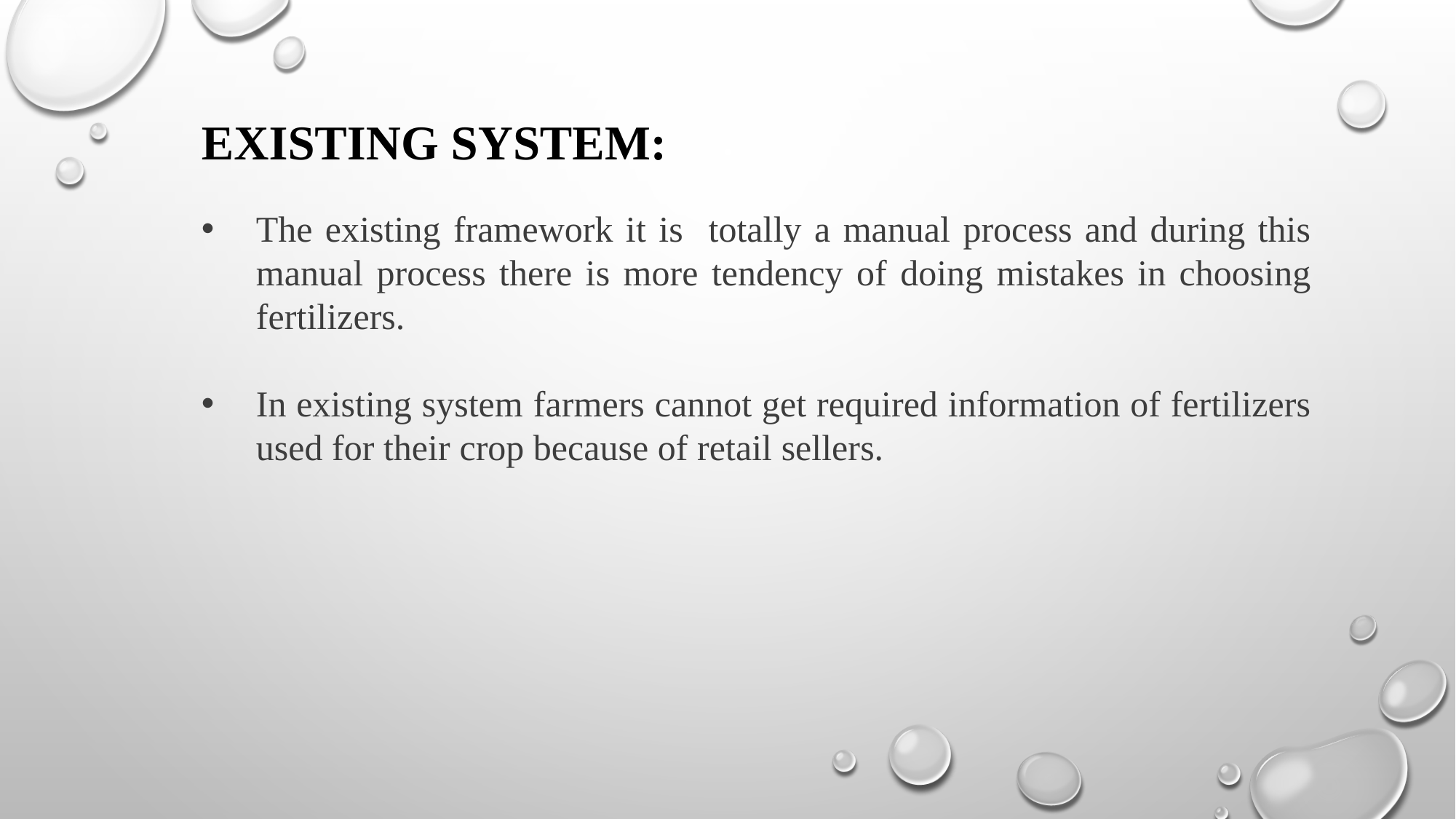

EXISTING SYSTEM:

The existing framework it is  totally a manual process and during this manual process there is more tendency of doing mistakes in choosing fertilizers.

In existing system farmers cannot get required information of fertilizers used for their crop because of retail sellers.